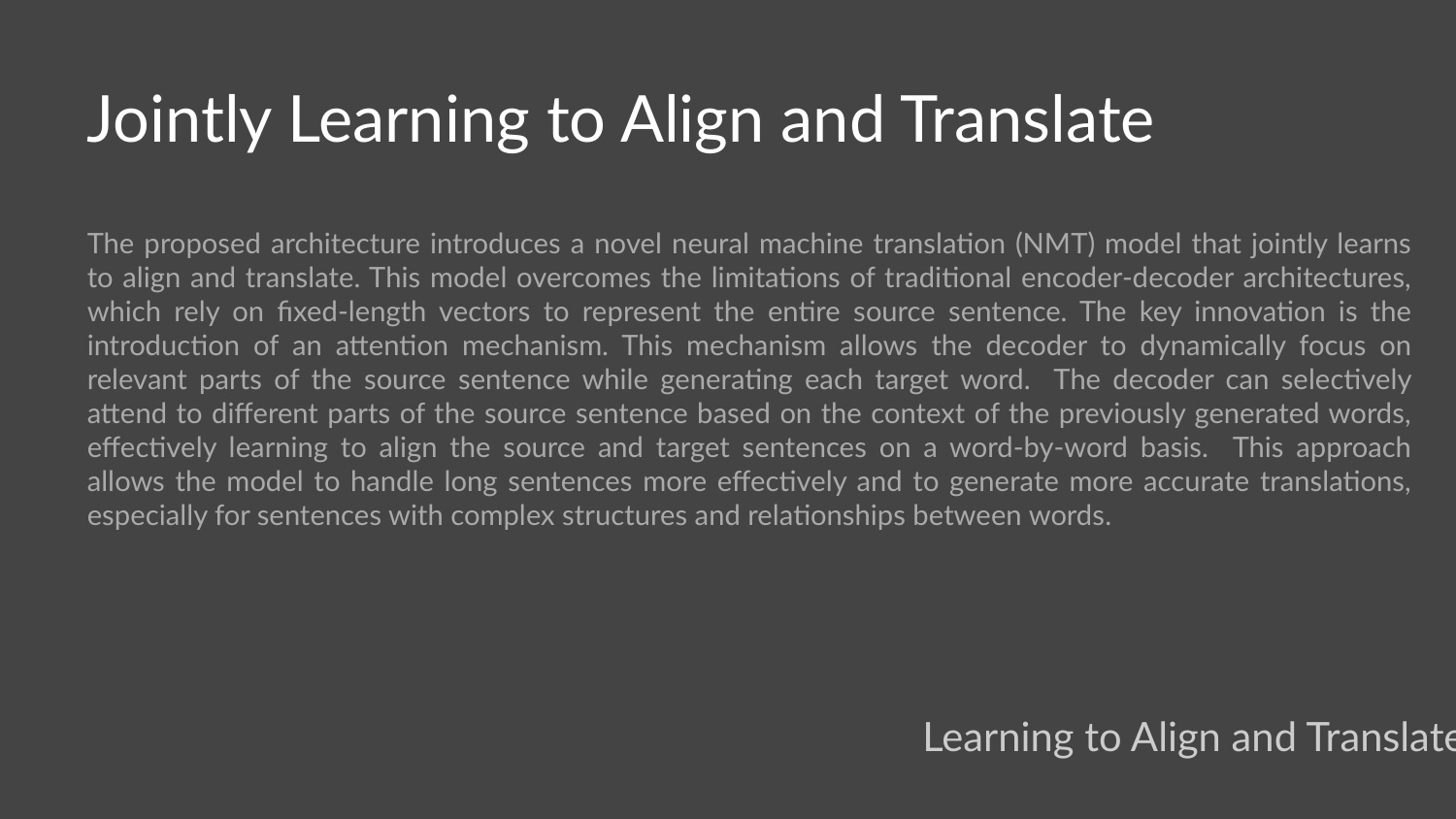

Jointly Learning to Align and Translate
The proposed architecture introduces a novel neural machine translation (NMT) model that jointly learns to align and translate. This model overcomes the limitations of traditional encoder-decoder architectures, which rely on fixed-length vectors to represent the entire source sentence. The key innovation is the introduction of an attention mechanism. This mechanism allows the decoder to dynamically focus on relevant parts of the source sentence while generating each target word.  The decoder can selectively attend to different parts of the source sentence based on the context of the previously generated words, effectively learning to align the source and target sentences on a word-by-word basis.  This approach allows the model to handle long sentences more effectively and to generate more accurate translations, especially for sentences with complex structures and relationships between words.
Learning to Align and Translate